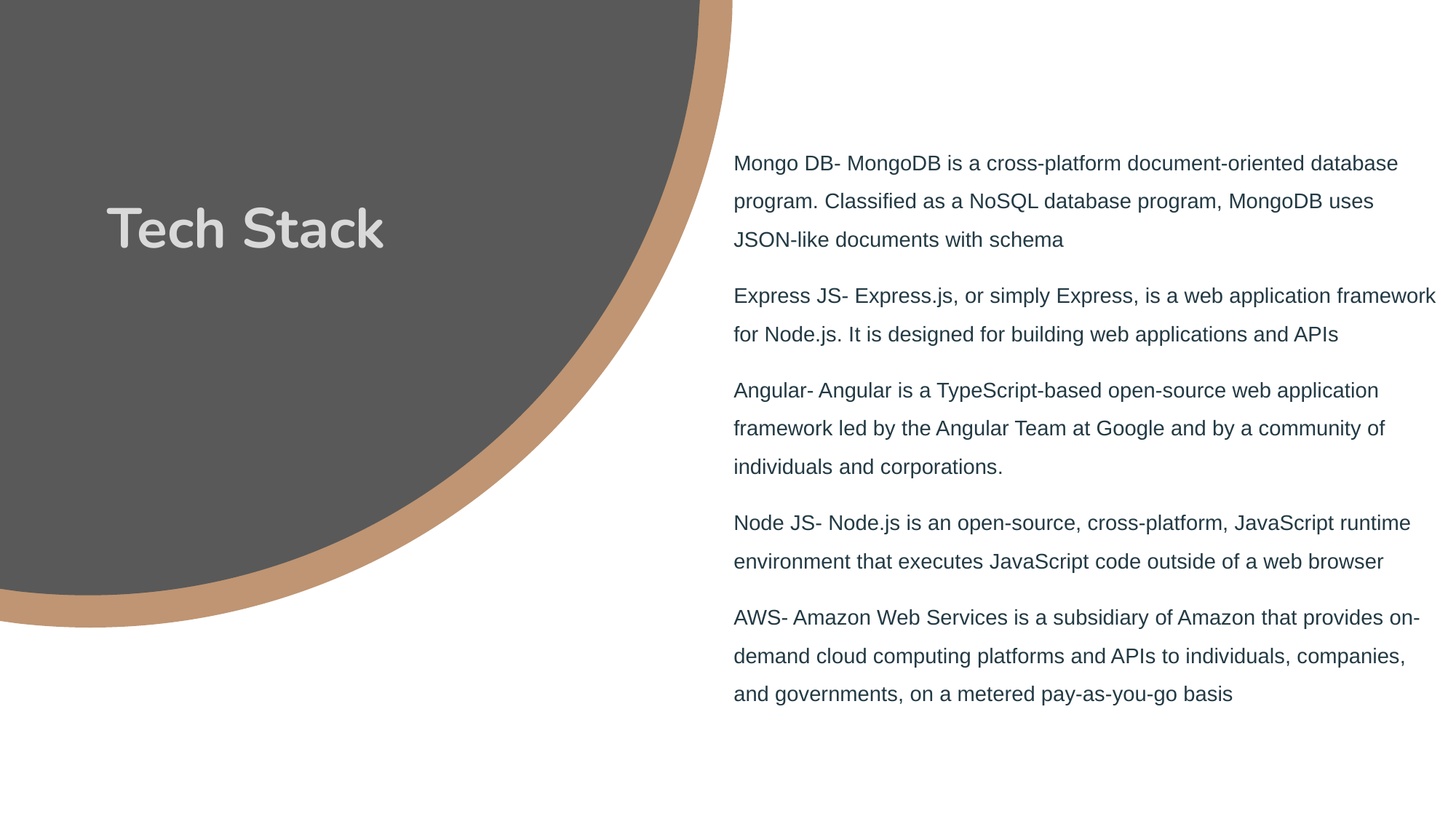

Mongo DB- MongoDB is a cross-platform document-oriented database program. Classified as a NoSQL database program, MongoDB uses JSON-like documents with schema
Express JS- Express.js, or simply Express, is a web application framework for Node.js. It is designed for building web applications and APIs
Angular- Angular is a TypeScript-based open-source web application framework led by the Angular Team at Google and by a community of individuals and corporations.
Node JS- Node.js is an open-source, cross-platform, JavaScript runtime environment that executes JavaScript code outside of a web browser
AWS- Amazon Web Services is a subsidiary of Amazon that provides on-demand cloud computing platforms and APIs to individuals, companies, and governments, on a metered pay-as-you-go basis

# Tech Stack